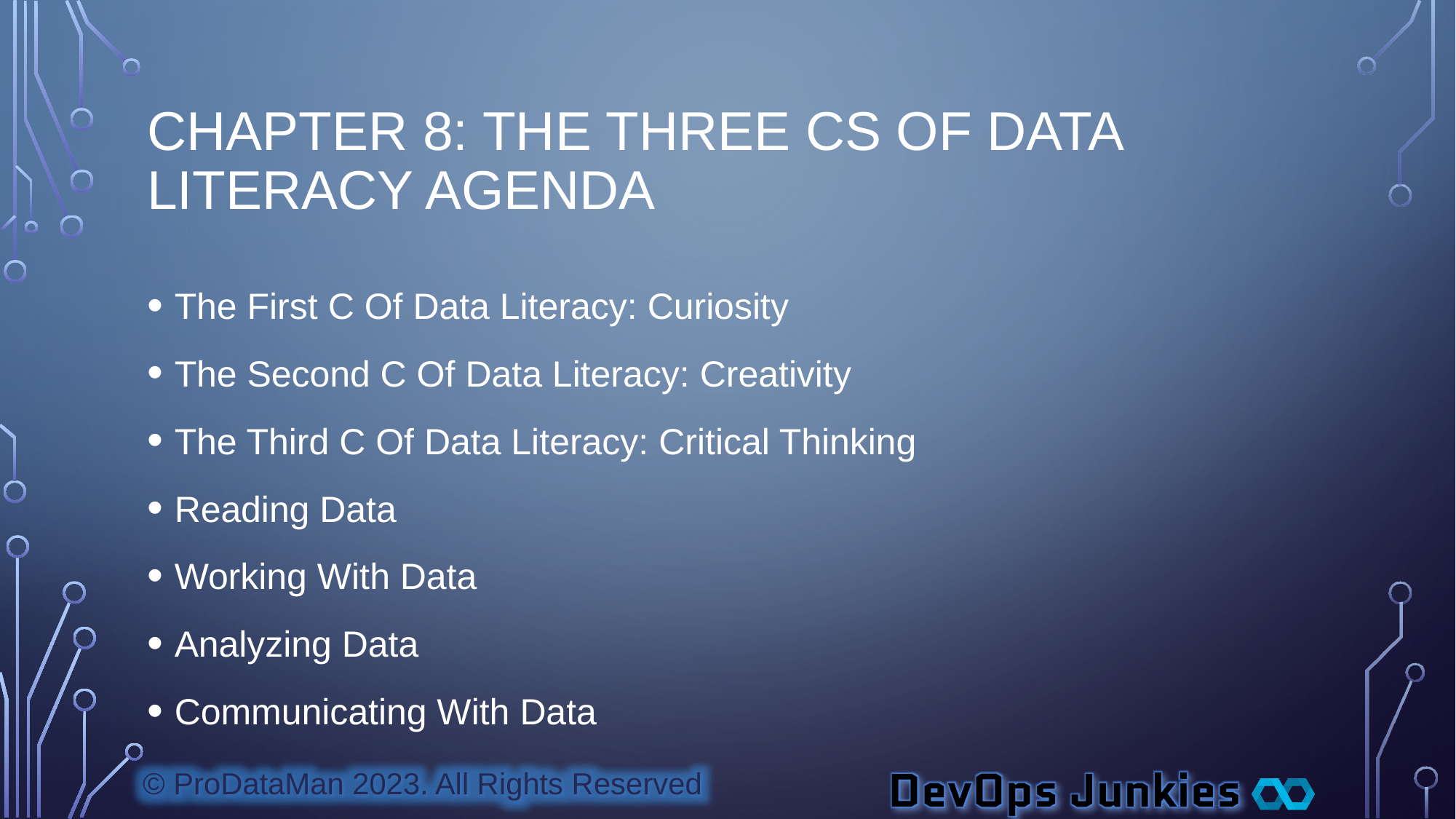

# Chapter 8: The Three Cs Of Data Literacy Agenda
The First C Of Data Literacy: Curiosity
The Second C Of Data Literacy: Creativity
The Third C Of Data Literacy: Critical Thinking
Reading Data
Working With Data
Analyzing Data
Communicating With Data